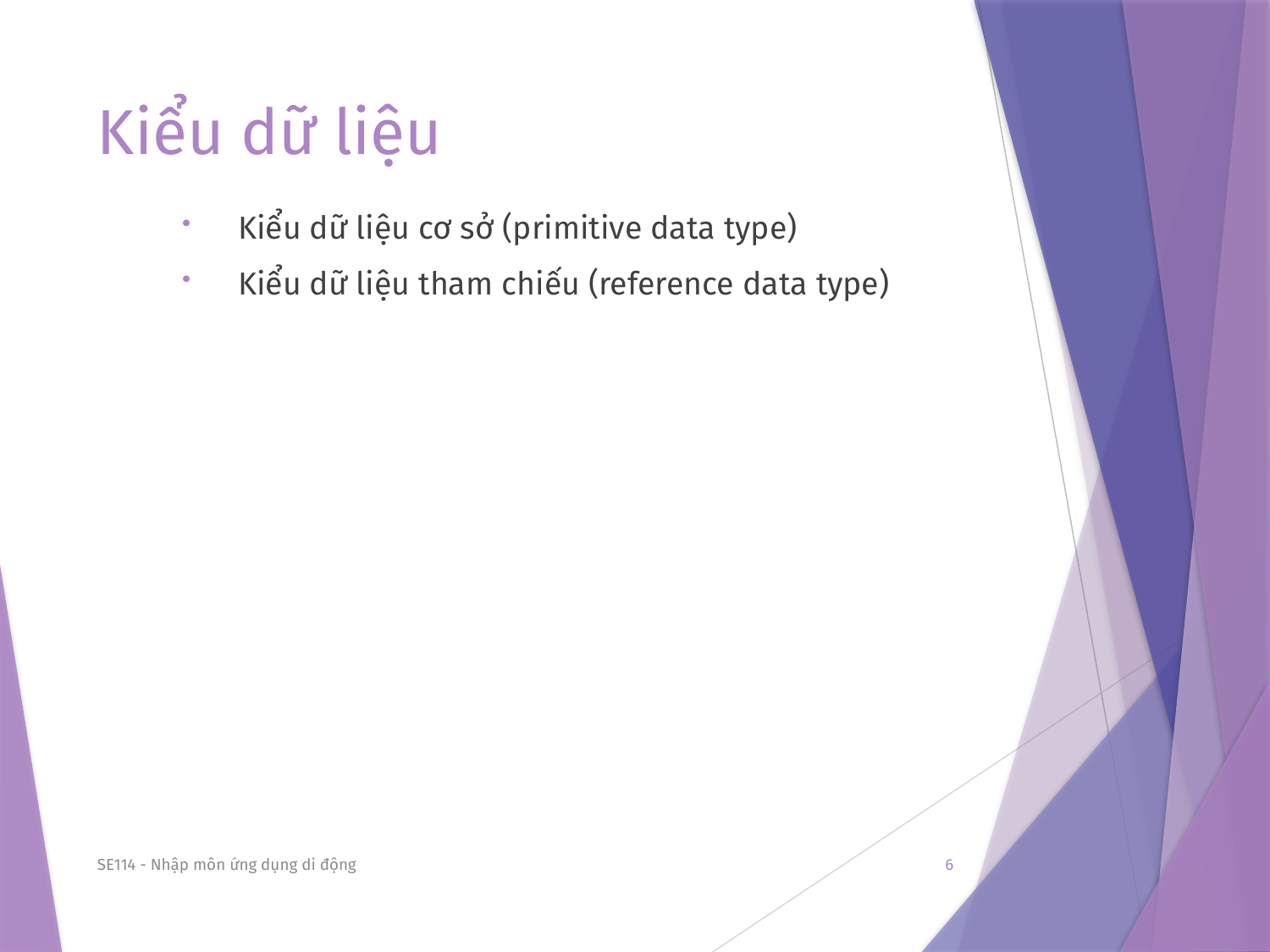

# Kiểu dữ liệu
 Kiểu dữ liệu cơ sở (primitive data type)
 Kiểu dữ liệu tham chiếu (reference data type)
SE114 - Nhập môn ứng dụng di động
6